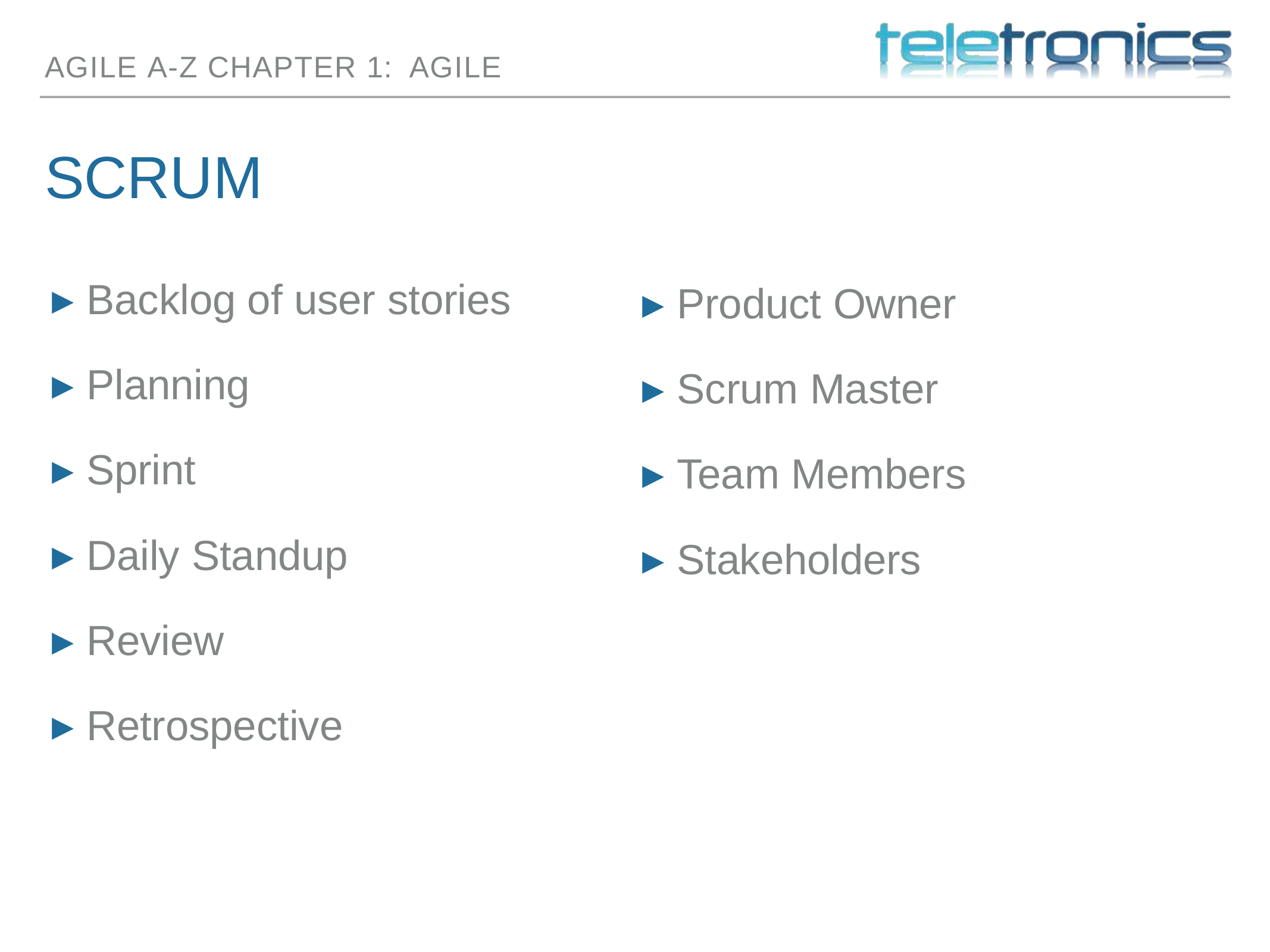

AGILE A-Z CHAPTER 1: AGILE
# SCRUM
▸ Backlog of user stories
▸ Planning
▸ Sprint
▸ Daily Standup
▸ Review
▸ Retrospective
▸ Product Owner
▸ Scrum Master
▸ Team Members
▸ Stakeholders